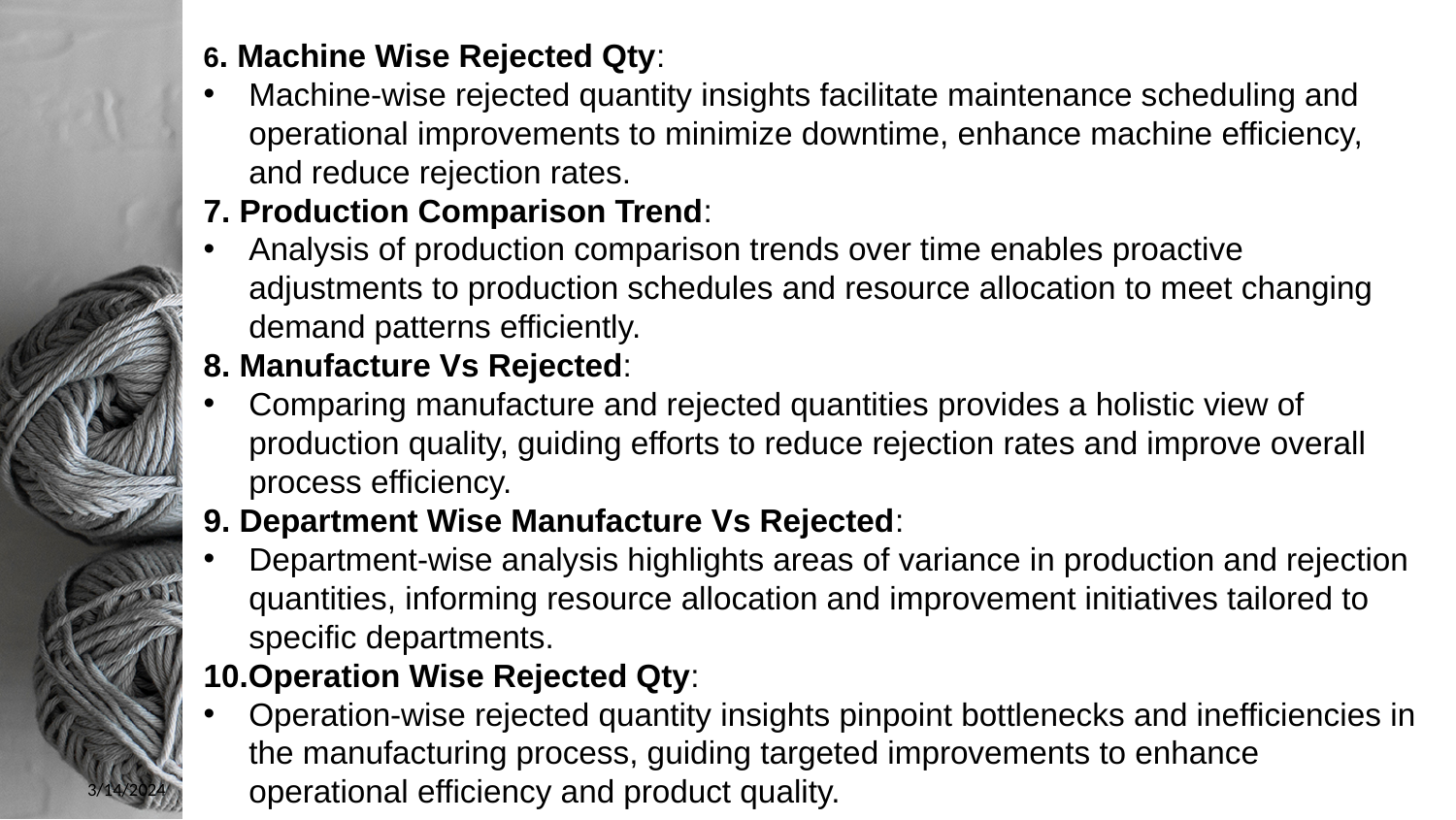

6. Machine Wise Rejected Qty:
Machine-wise rejected quantity insights facilitate maintenance scheduling and operational improvements to minimize downtime, enhance machine efficiency, and reduce rejection rates.
7. Production Comparison Trend:
Analysis of production comparison trends over time enables proactive adjustments to production schedules and resource allocation to meet changing demand patterns efficiently.
8. Manufacture Vs Rejected:
Comparing manufacture and rejected quantities provides a holistic view of production quality, guiding efforts to reduce rejection rates and improve overall process efficiency.
9. Department Wise Manufacture Vs Rejected:
Department-wise analysis highlights areas of variance in production and rejection quantities, informing resource allocation and improvement initiatives tailored to specific departments.
10.Operation Wise Rejected Qty:
Operation-wise rejected quantity insights pinpoint bottlenecks and inefficiencies in the manufacturing process, guiding targeted improvements to enhance operational efficiency and product quality.
3/14/2024